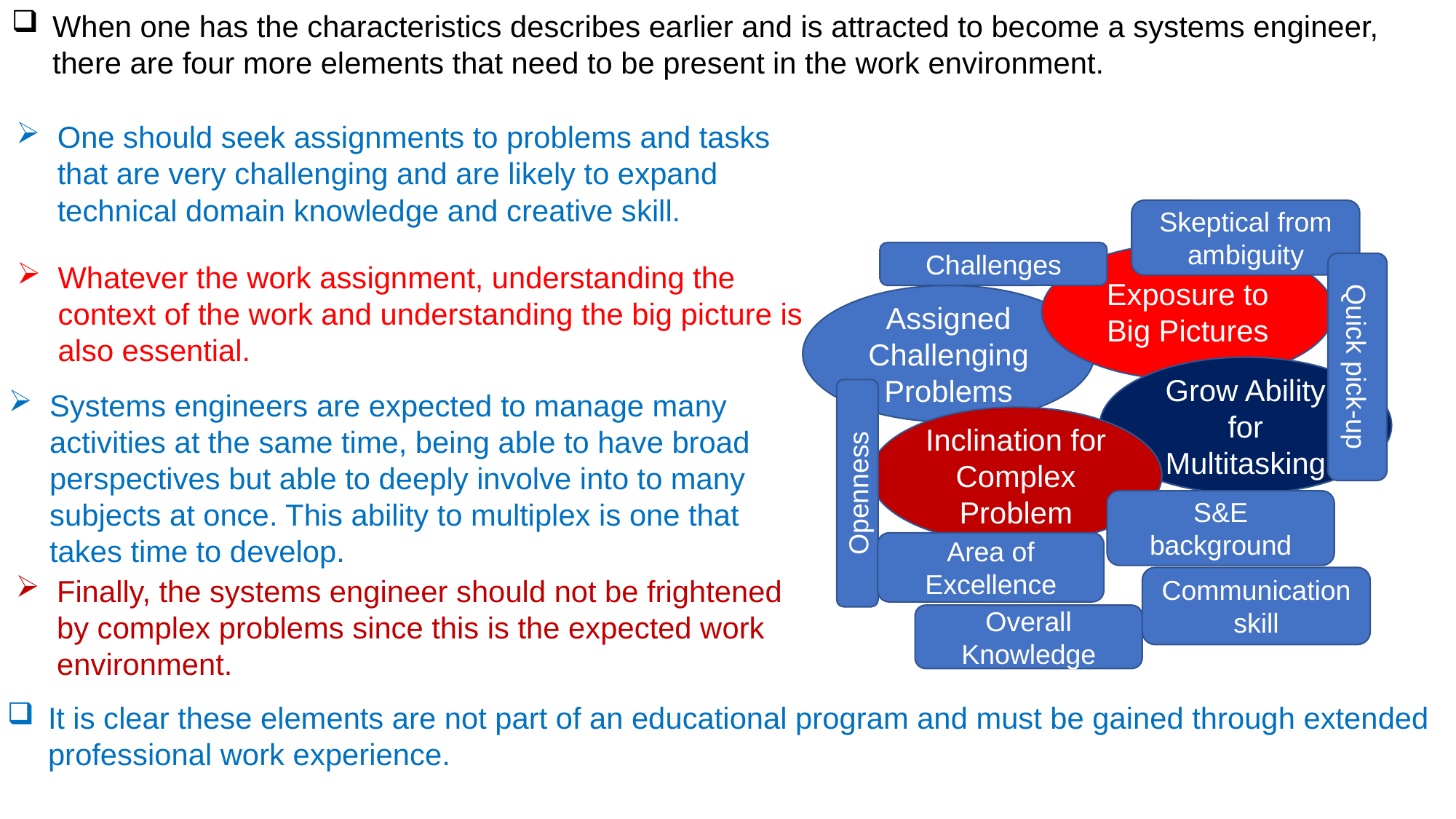

When one has the characteristics describes earlier and is attracted to become a systems engineer, there are four more elements that need to be present in the work environment.
One should seek assignments to problems and tasks that are very challenging and are likely to expand technical domain knowledge and creative skill.
Skeptical from ambiguity
Challenges
Exposure to Big Pictures
Whatever the work assignment, understanding the context of the work and understanding the big picture is also essential.
Assigned Challenging Problems
Quick pick-up
Grow Ability for Multitasking
Systems engineers are expected to manage many activities at the same time, being able to have broad perspectives but able to deeply involve into to many subjects at once. This ability to multiplex is one that takes time to develop.
Inclination for Complex Problem
Openness
S&E background
Area of Excellence
Finally, the systems engineer should not be frightened by complex problems since this is the expected work environment.
Communication skill
Overall Knowledge
It is clear these elements are not part of an educational program and must be gained through extended professional work experience.